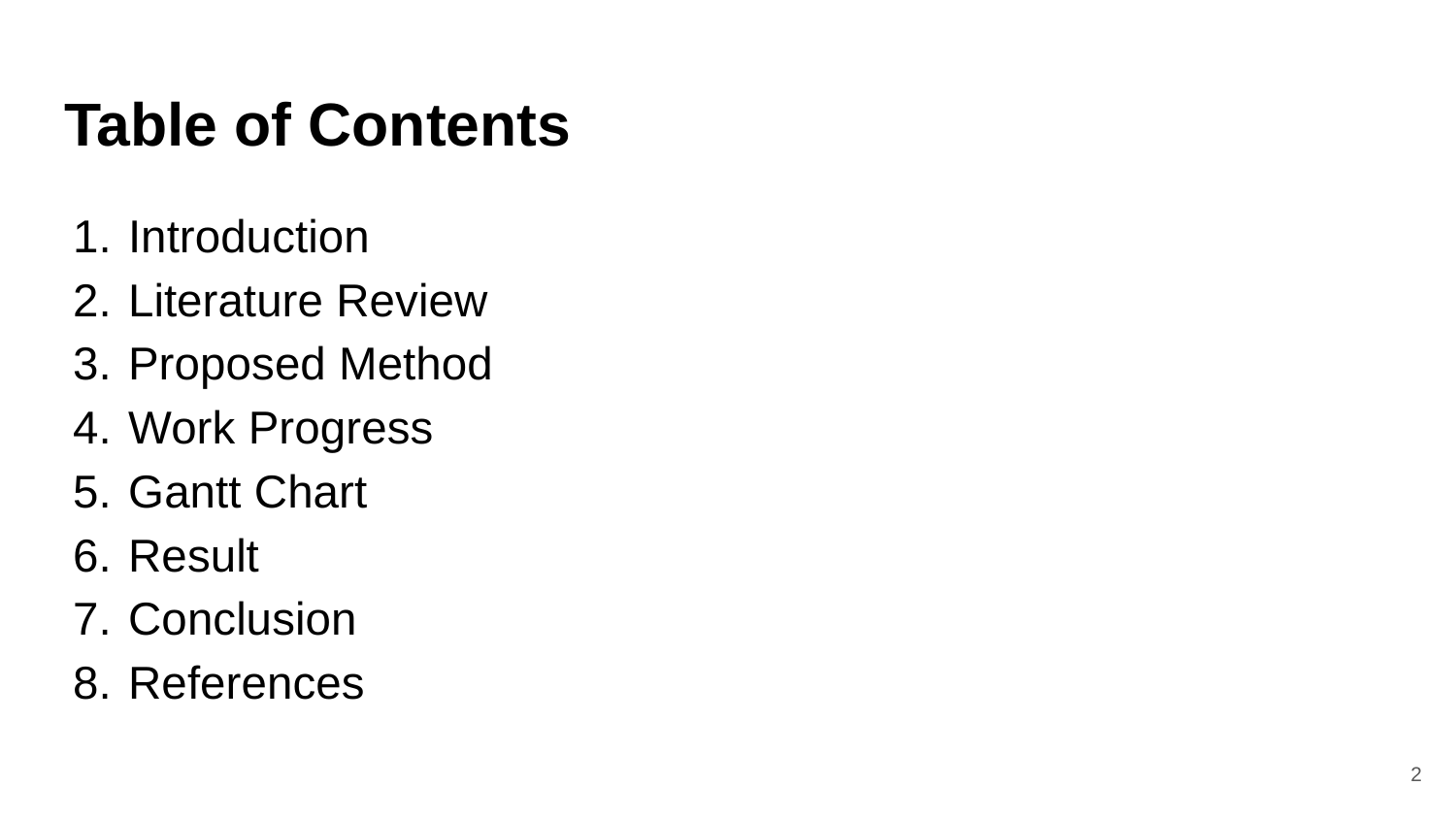

# Table of Contents
Introduction
Literature Review
Proposed Method
Work Progress
Gantt Chart
Result
Conclusion
References
2